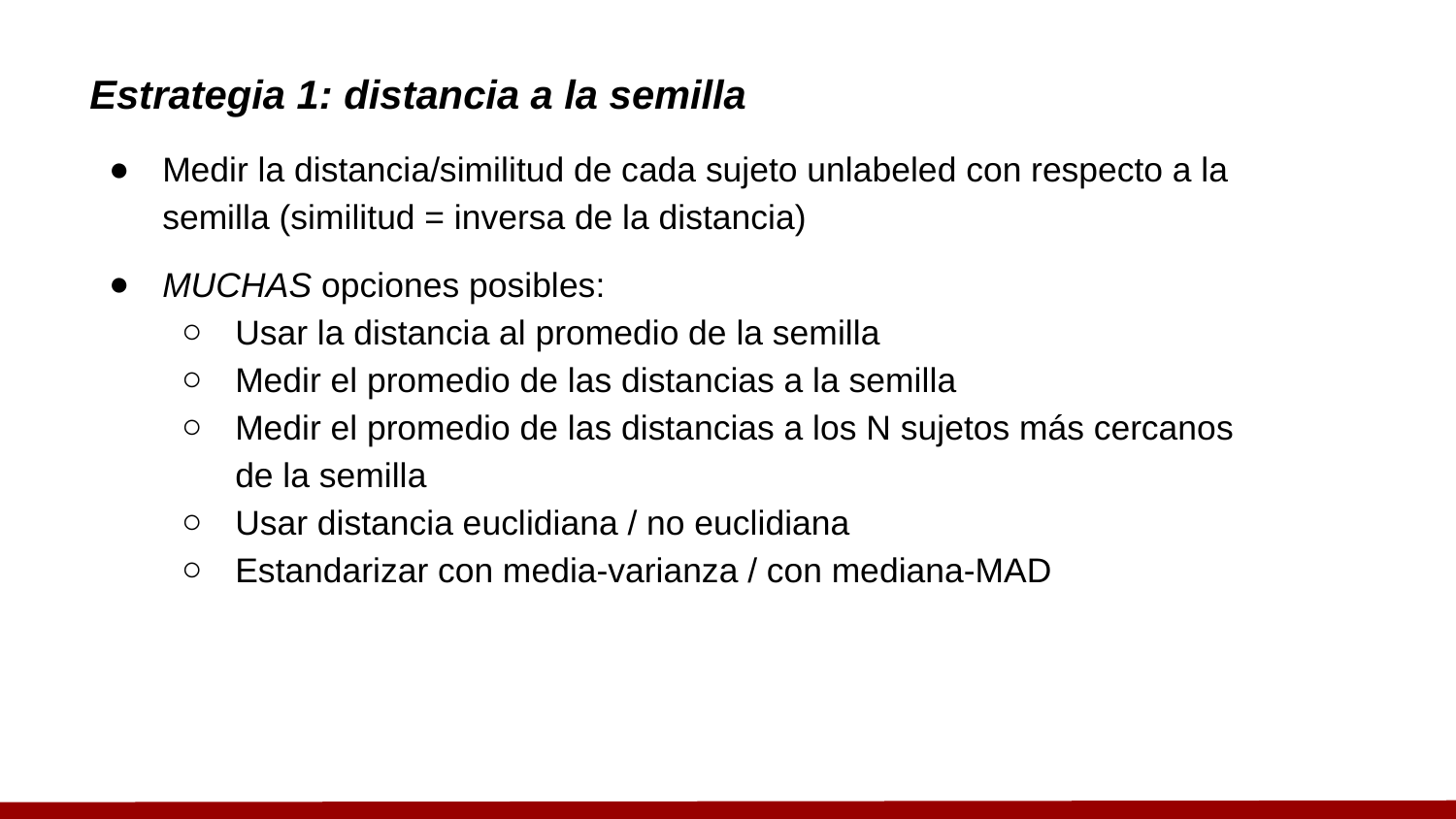

Estrategia 1: distancia a la semilla
Medir la distancia/similitud de cada sujeto unlabeled con respecto a la semilla (similitud = inversa de la distancia)
MUCHAS opciones posibles:
Usar la distancia al promedio de la semilla
Medir el promedio de las distancias a la semilla
Medir el promedio de las distancias a los N sujetos más cercanos de la semilla
Usar distancia euclidiana / no euclidiana
Estandarizar con media-varianza / con mediana-MAD